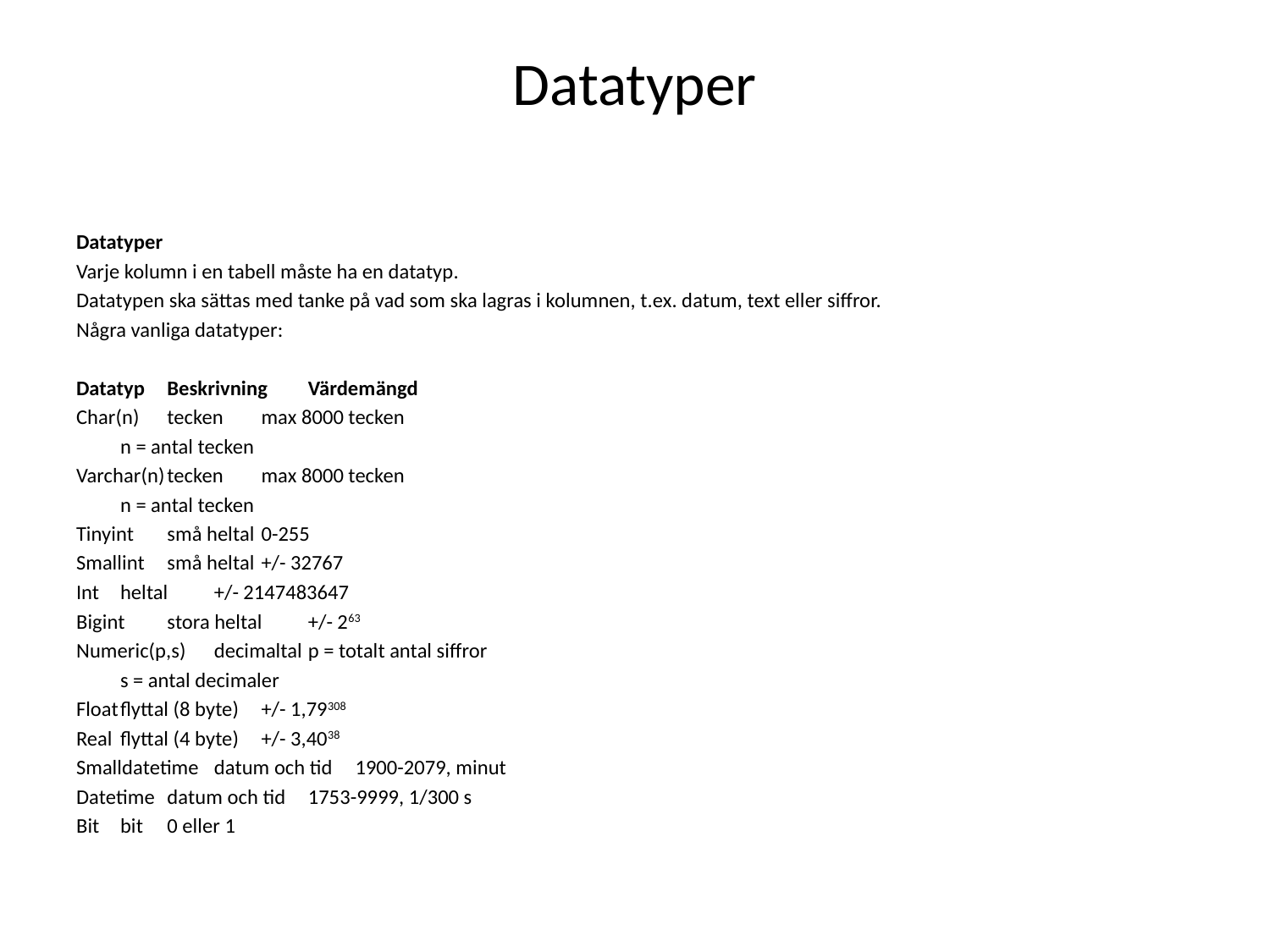

# Datatyper
Datatyper
Varje kolumn i en tabell måste ha en datatyp.
Datatypen ska sättas med tanke på vad som ska lagras i kolumnen, t.ex. datum, text eller siffror.
Några vanliga datatyper:

Datatyp		Beskrivning		Värdemängd
Char(n)		tecken		max 8000 tecken
					n = antal tecken
Varchar(n)		tecken 		max 8000 tecken
					n = antal tecken
Tinyint		små heltal		0-255
Smallint		små heltal		+/- 32767
Int			heltal		+/- 2147483647
Bigint		stora heltal		+/- 263
Numeric(p,s)		decimaltal		p = totalt antal siffror
					s = antal decimaler
Float			flyttal (8 byte)	+/- 1,79308
Real			flyttal (4 byte)	+/- 3,4038
Smalldatetime	datum och tid	1900-2079, minut
Datetime		datum och tid	1753-9999, 1/300 s
Bit			bit		0 eller 1